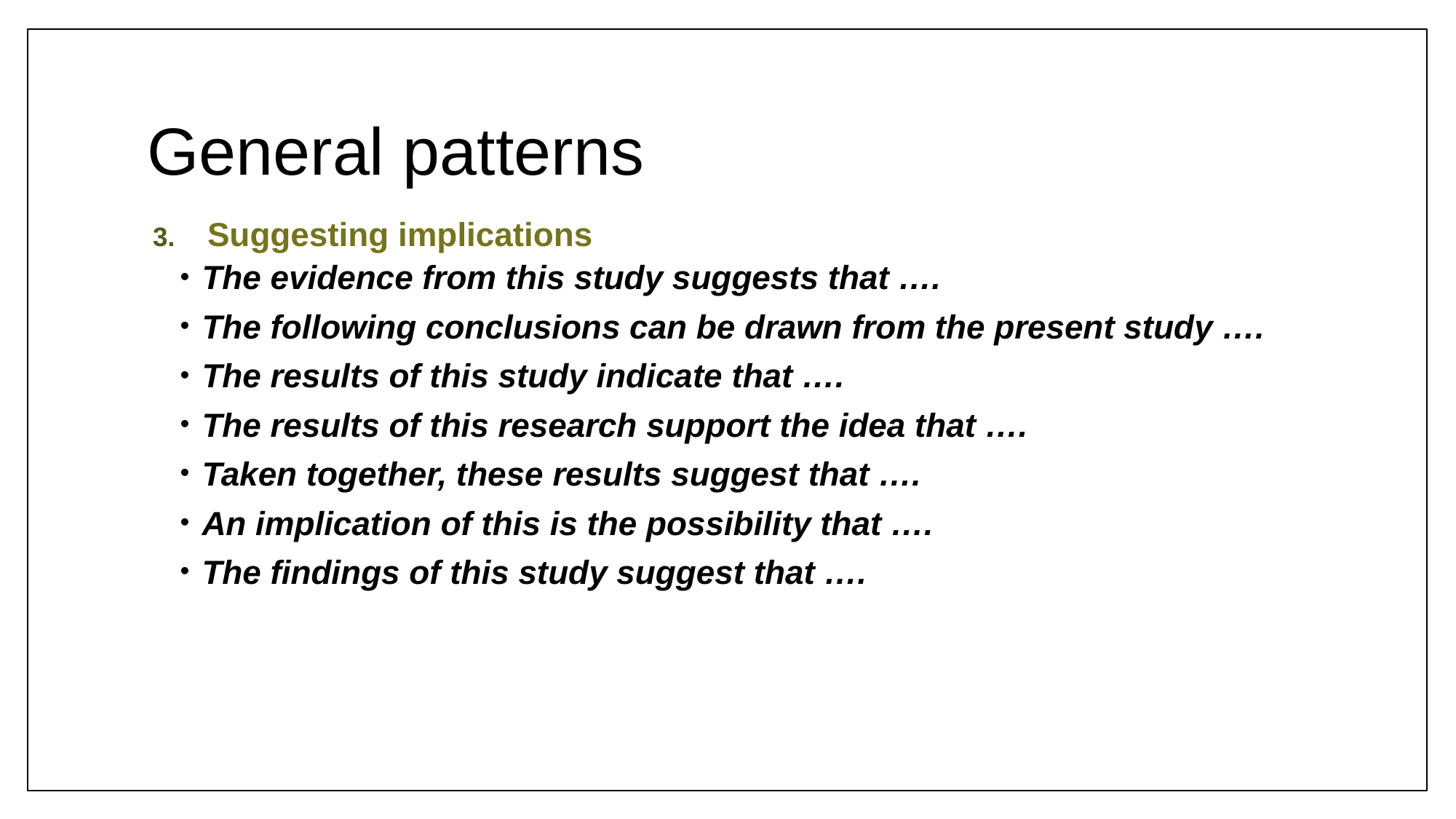

# General patterns
Suggesting implications
The evidence from this study suggests that ….
The following conclusions can be drawn from the present study ….
The results of this study indicate that ….
The results of this research support the idea that ….
Taken together, these results suggest that ….
An implication of this is the possibility that ….
The findings of this study suggest that ….